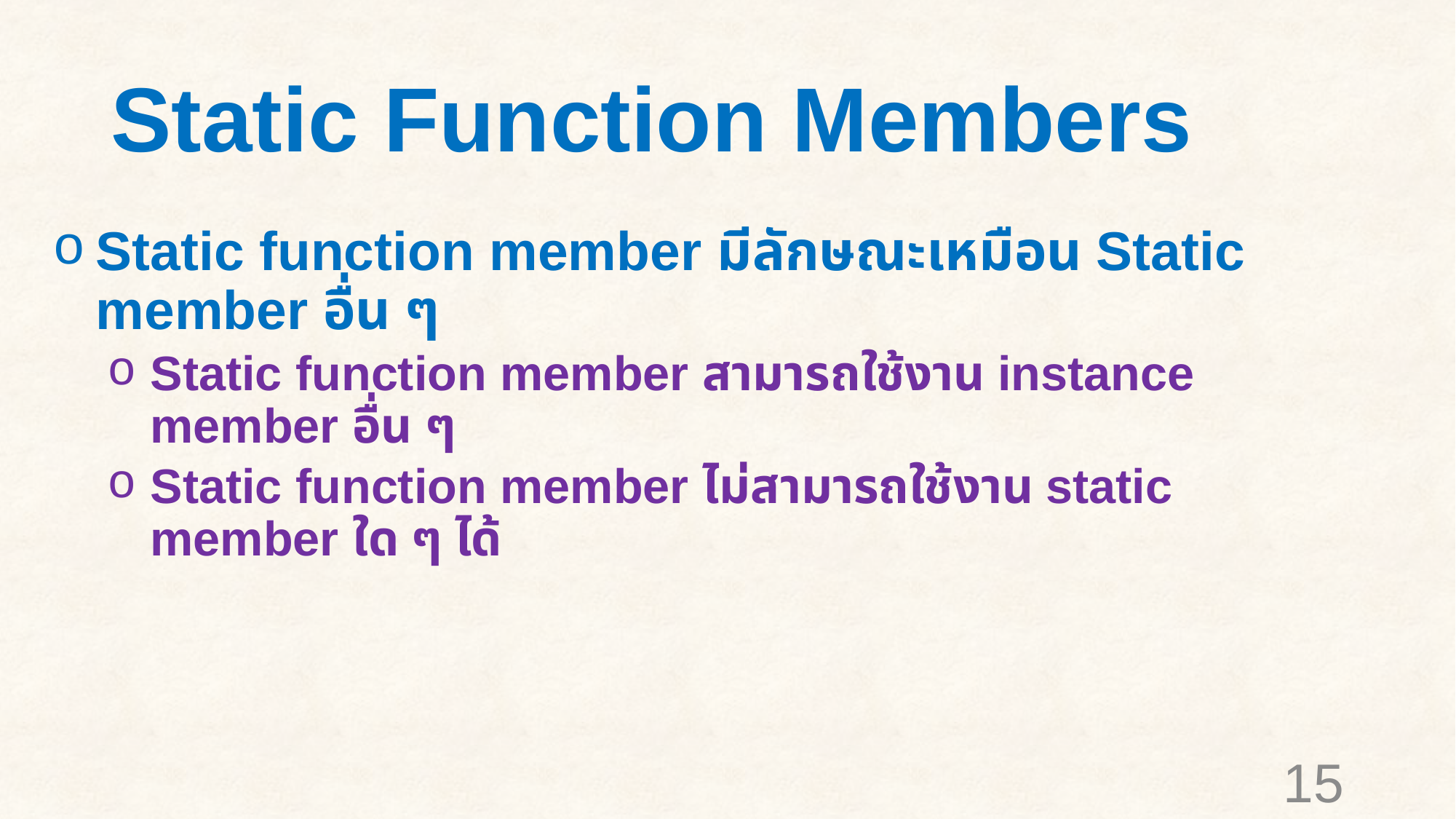

# Static Function Members
Static function member มีลักษณะเหมือน Static member อื่น ๆ
Static function member สามารถใช้งาน instance member อื่น ๆ
Static function member ไม่สามารถใช้งาน static member ใด ๆ ได้

15